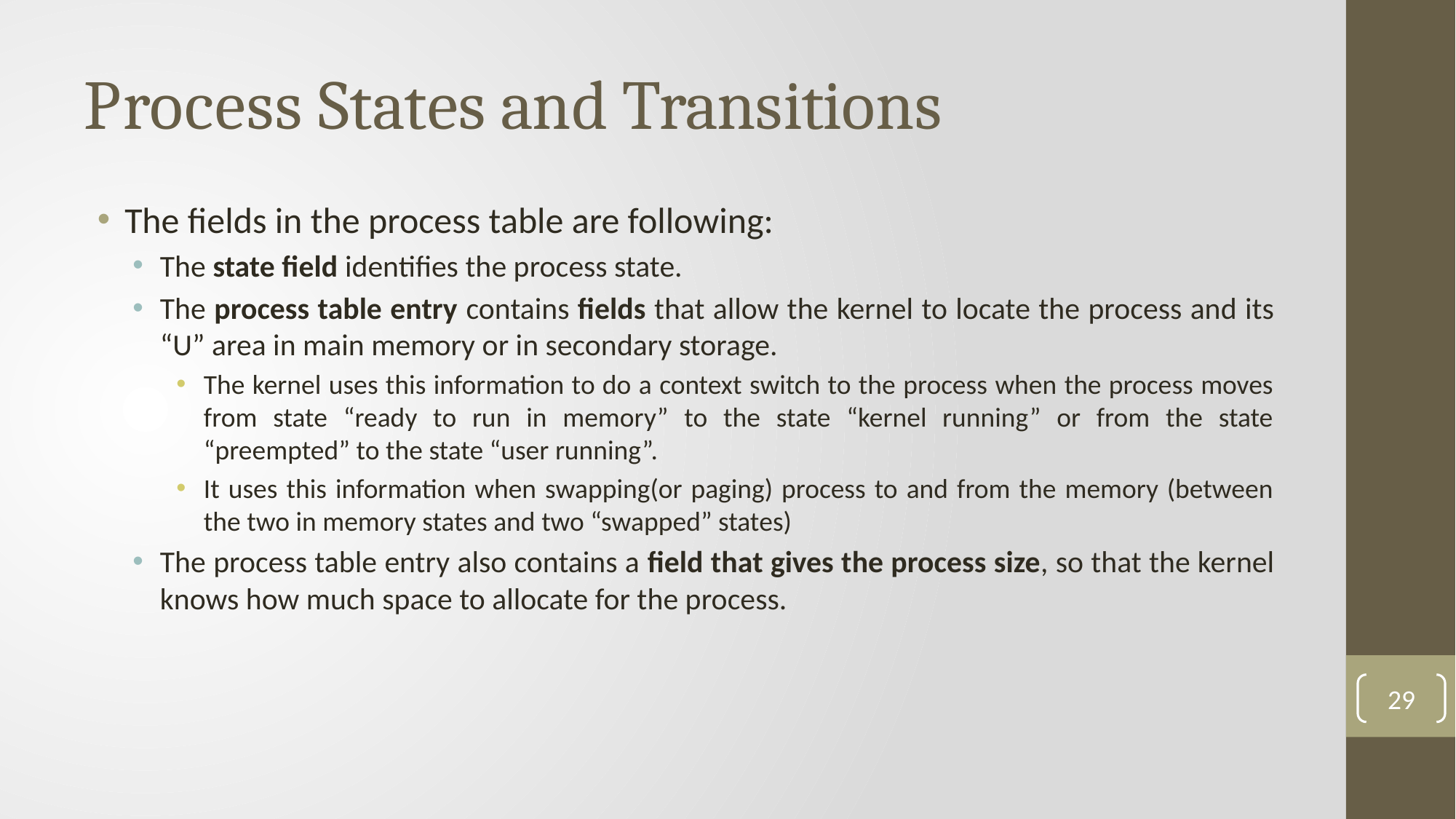

# Process States and Transitions
The fields in the process table are following:
The state field identifies the process state.
The process table entry contains fields that allow the kernel to locate the process and its “U” area in main memory or in secondary storage.
The kernel uses this information to do a context switch to the process when the process moves from state “ready to run in memory” to the state “kernel running” or from the state “preempted” to the state “user running”.
It uses this information when swapping(or paging) process to and from the memory (between the two in memory states and two “swapped” states)
The process table entry also contains a field that gives the process size, so that the kernel knows how much space to allocate for the process.

29